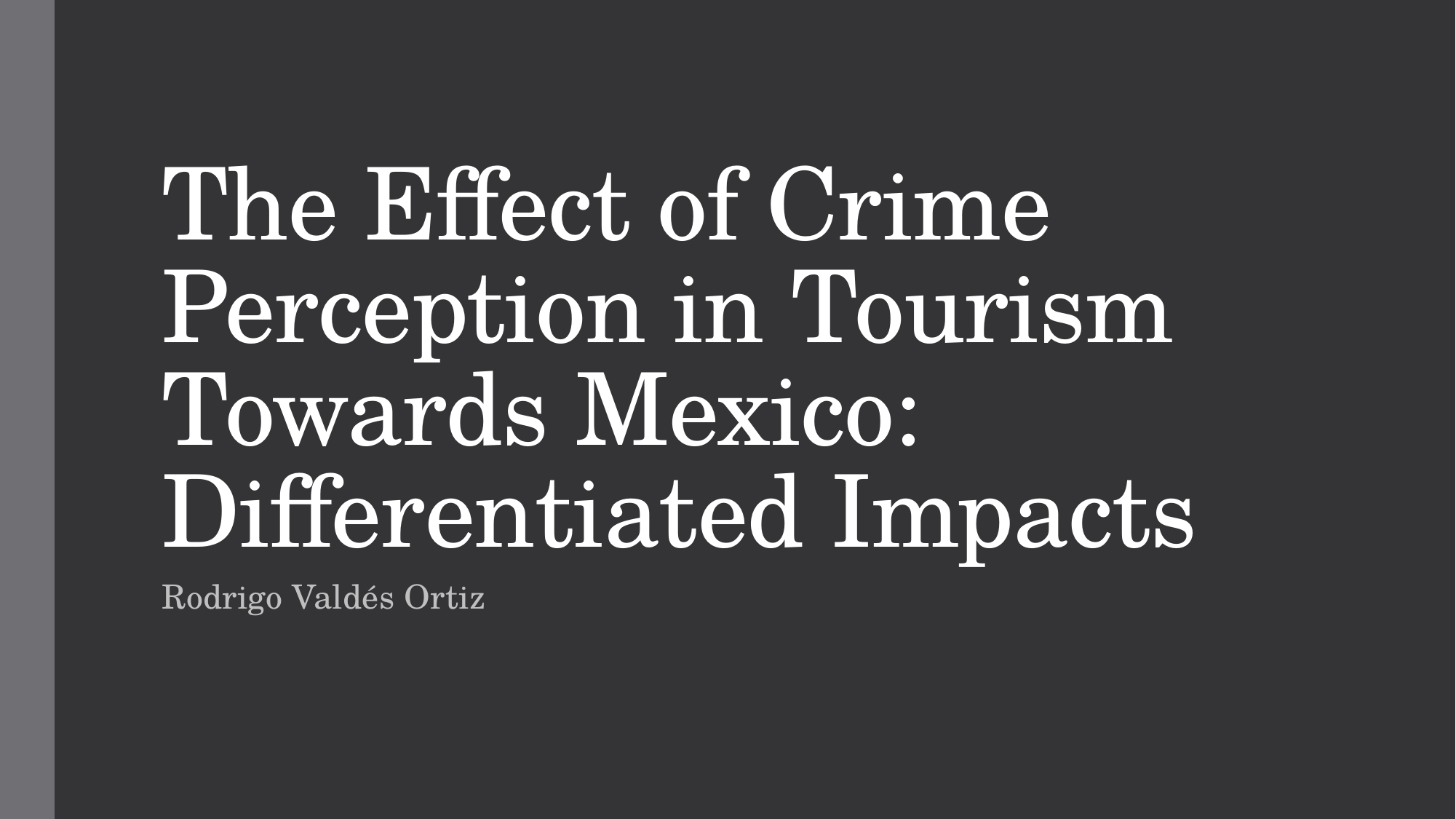

# The Effect of Crime Perception in Tourism Towards Mexico: Differentiated Impacts
Rodrigo Valdés Ortiz